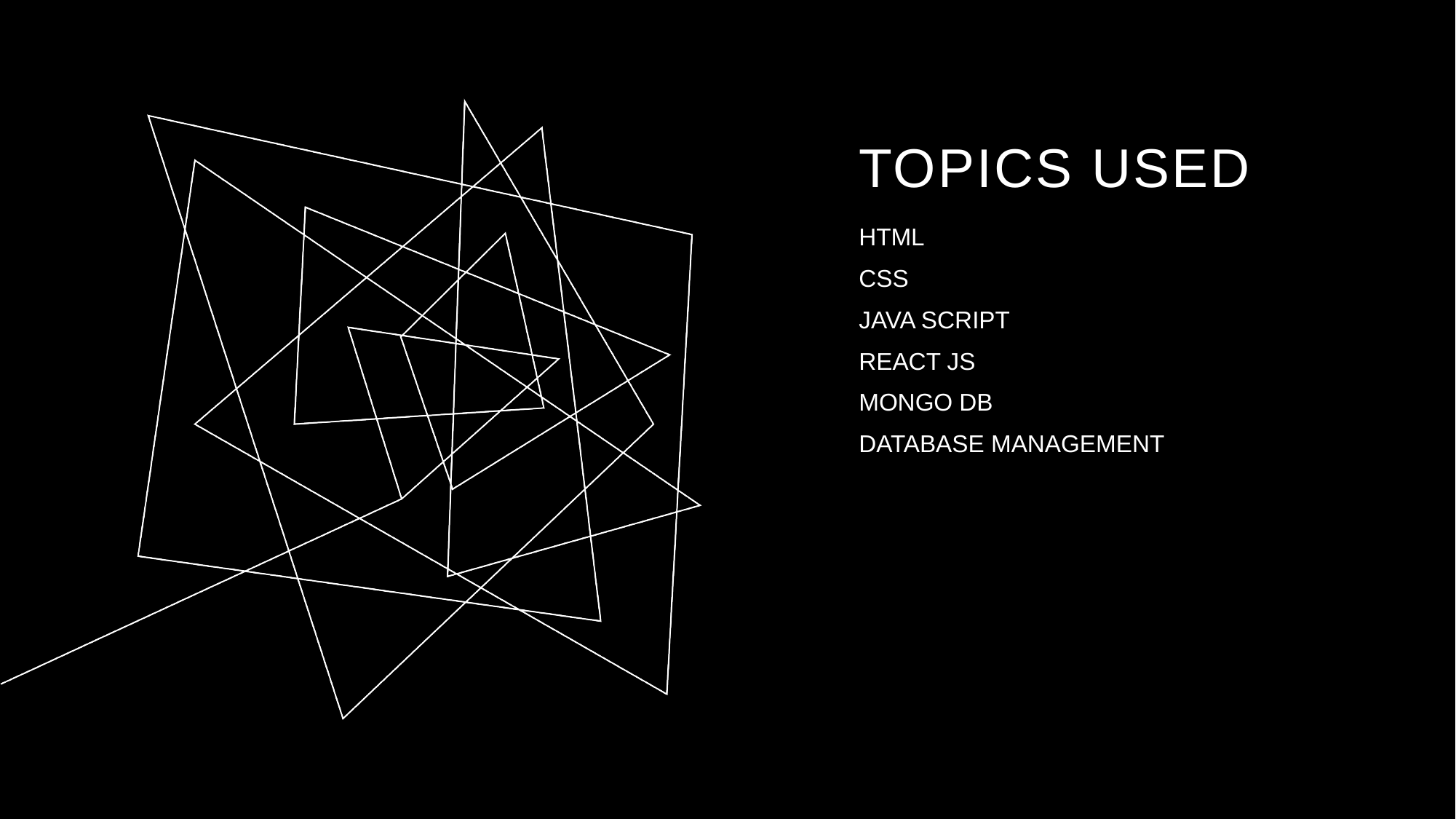

# TOPICS USED
HTML
CSS
JAVA SCRIPT
REACT JS
MONGO DB
DATABASE MANAGEMENT